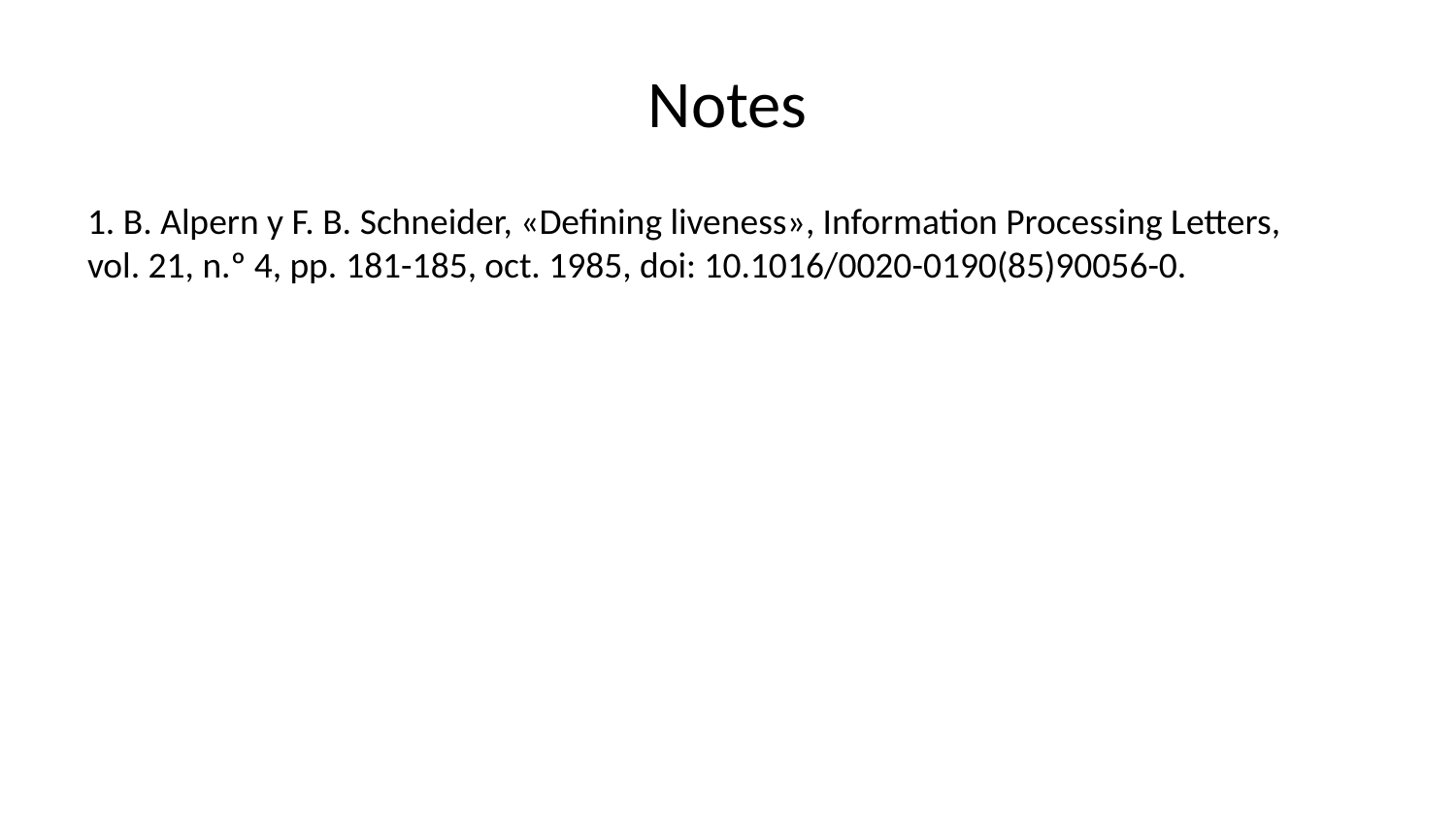

# Notes
1. B. Alpern y F. B. Schneider, «Defining liveness», Information Processing Letters, vol. 21, n.º 4, pp. 181-185, oct. 1985, doi: 10.1016/0020-0190(85)90056-0.